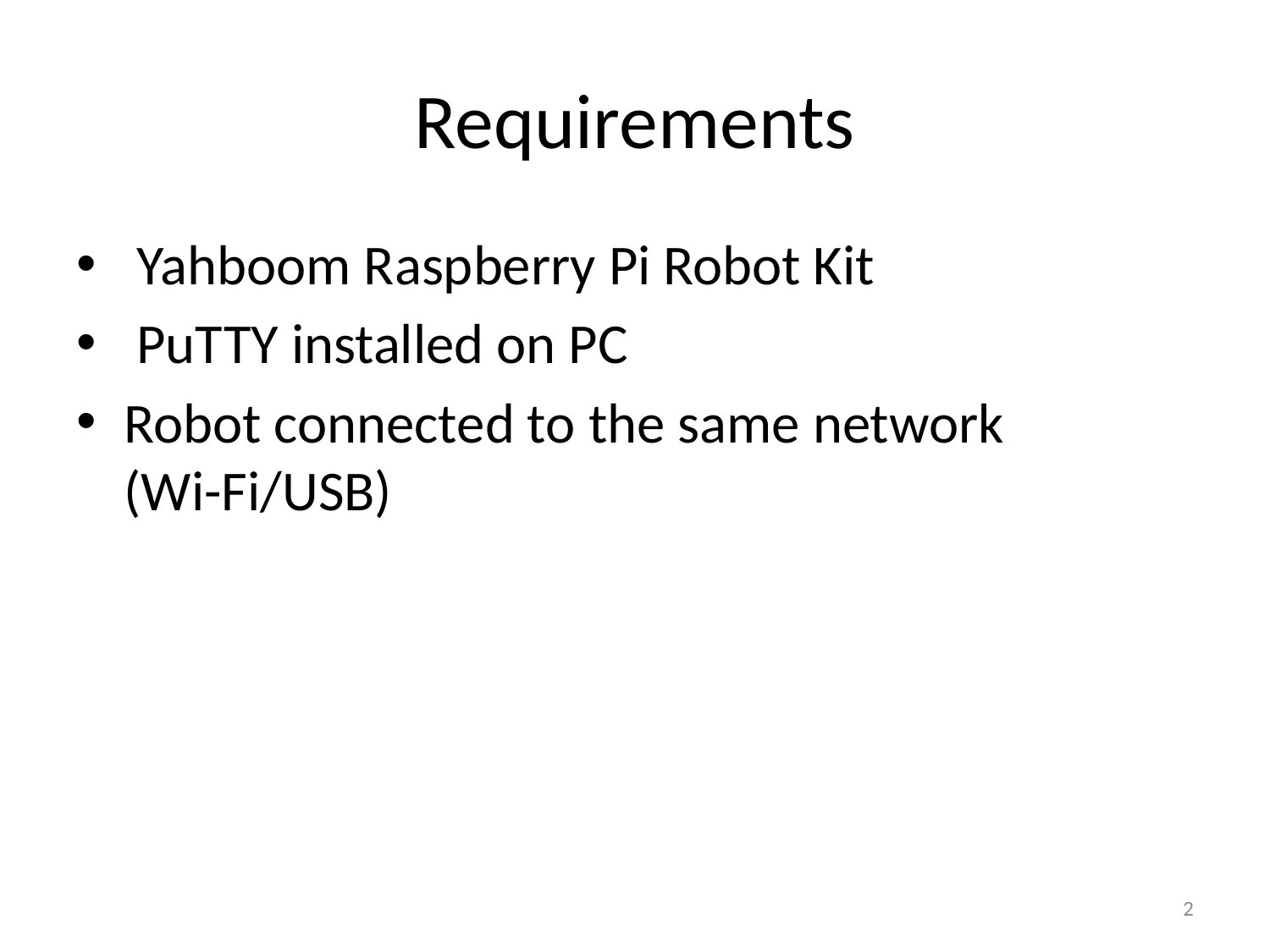

# Requirements
 Yahboom Raspberry Pi Robot Kit
 PuTTY installed on PC
Robot connected to the same network (Wi-Fi/USB)
2